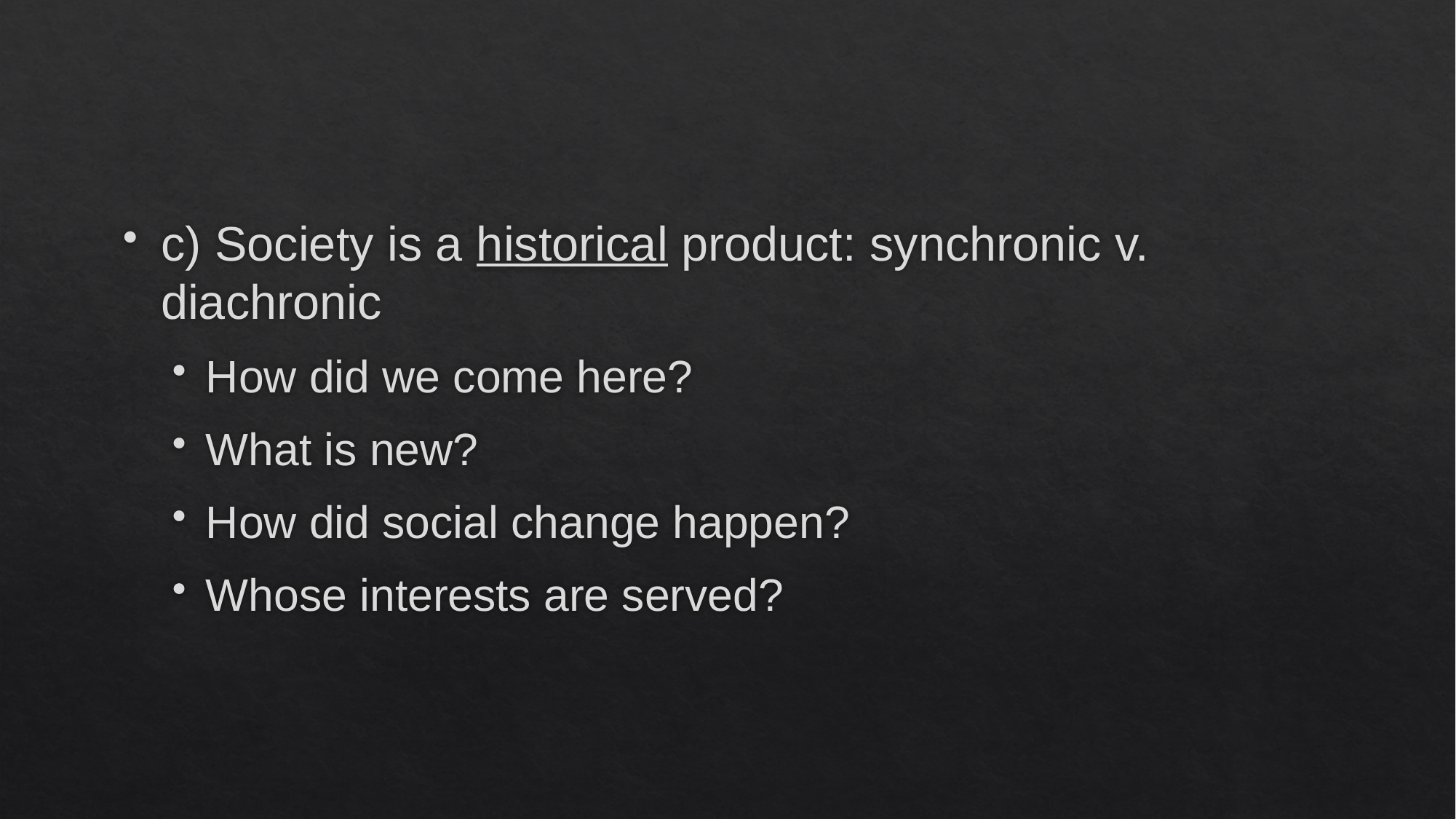

#
c) Society is a historical product: synchronic v. diachronic
How did we come here?
What is new?
How did social change happen?
Whose interests are served?